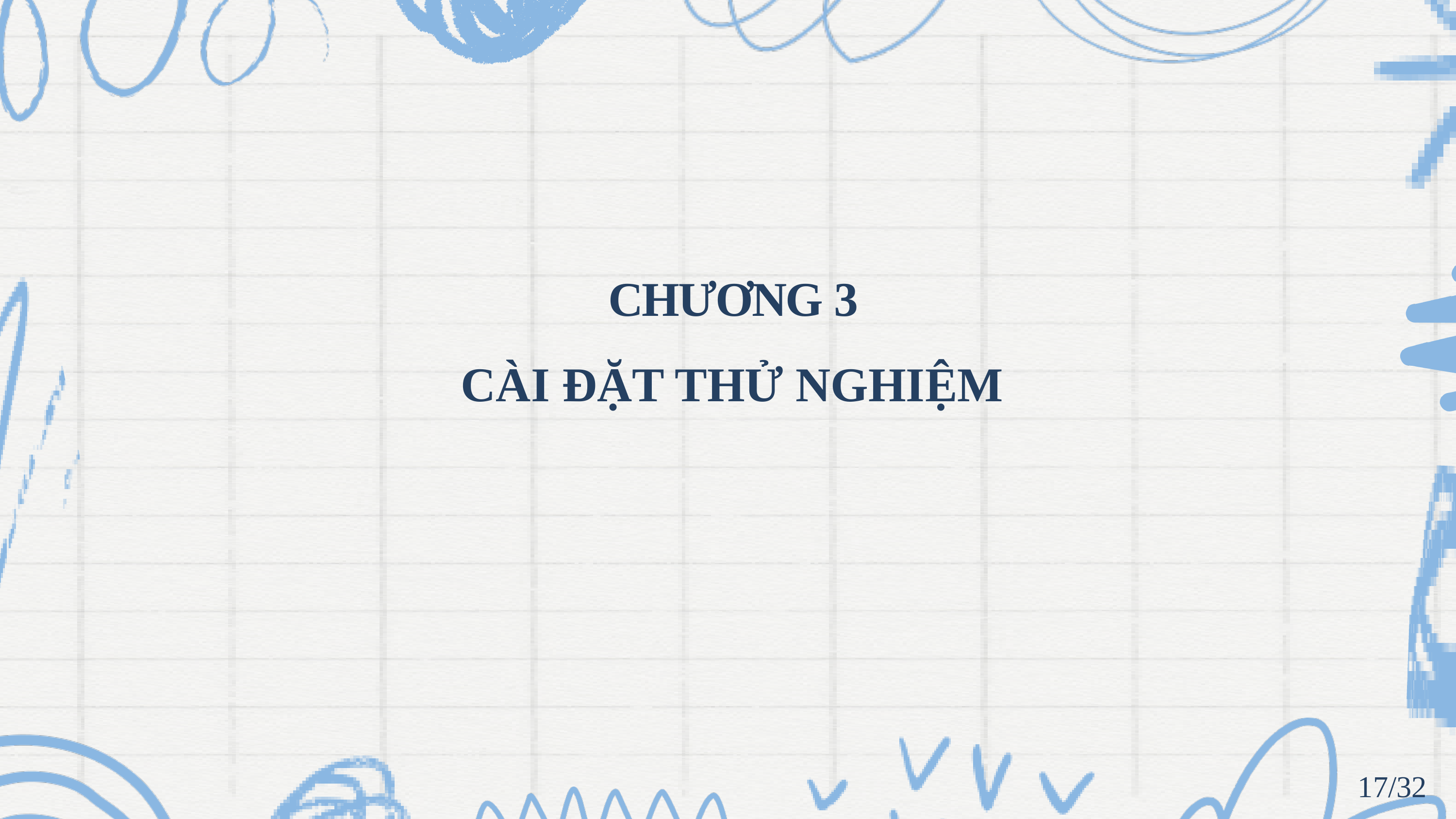

CHƯƠNG 3

CÀI ĐẶT THỬ NGHIỆM

17/32